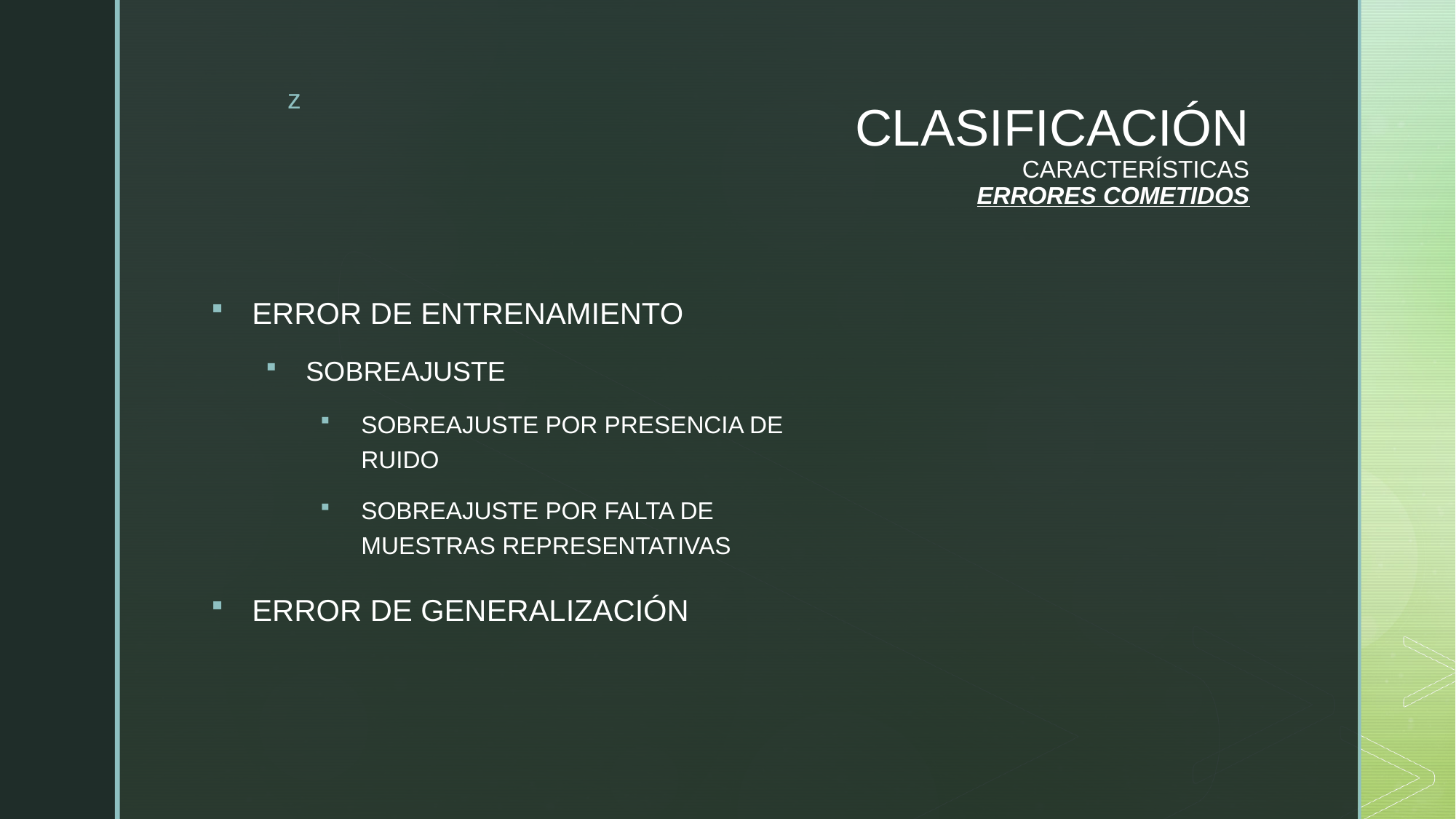

# CLASIFICACIÓN CARACTERÍSTICAS ERRORES COMETIDOS
ERROR DE ENTRENAMIENTO
SOBREAJUSTE
SOBREAJUSTE POR PRESENCIA DE RUIDO
SOBREAJUSTE POR FALTA DE MUESTRAS REPRESENTATIVAS
ERROR DE GENERALIZACIÓN